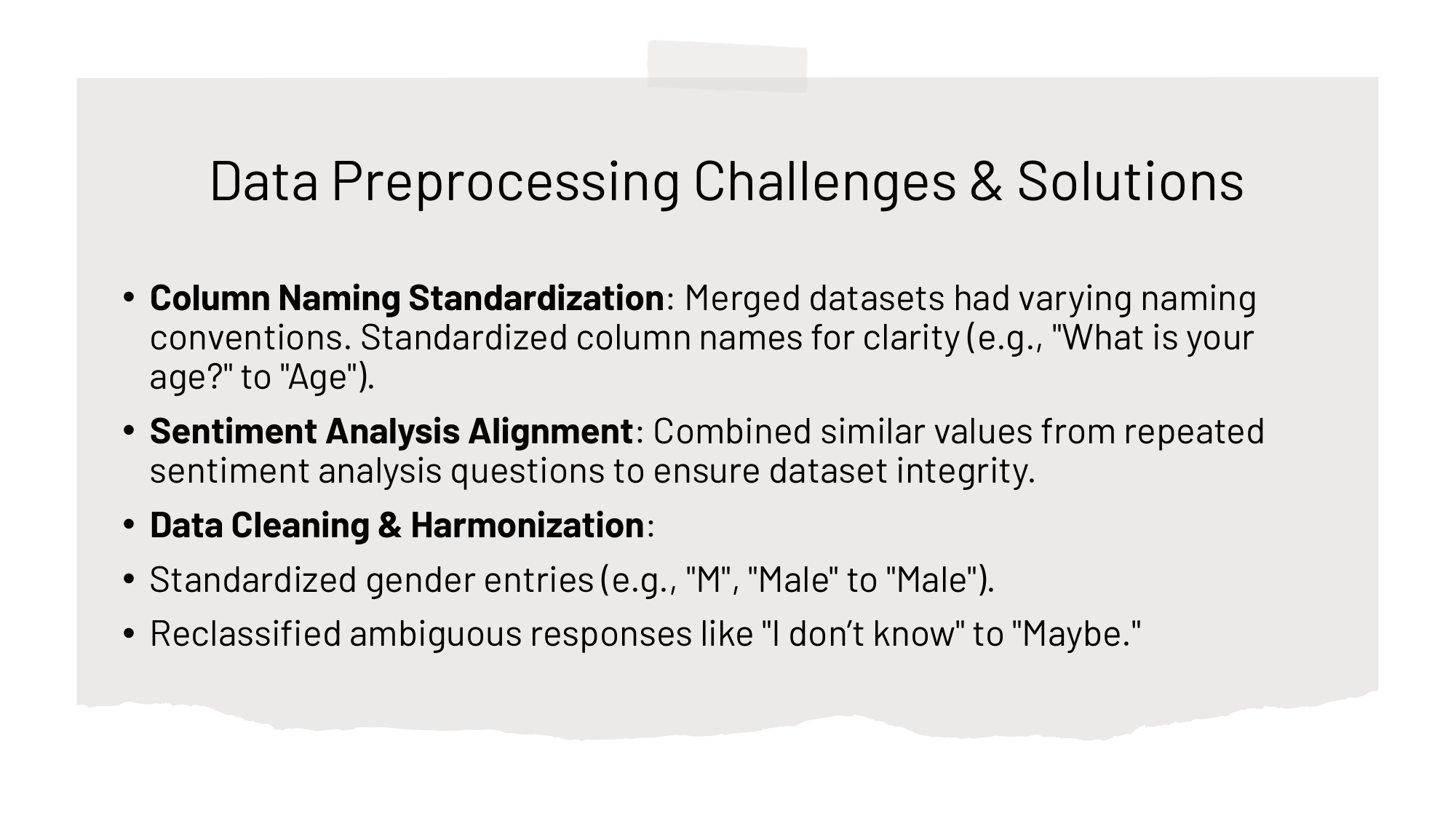

# Data Preprocessing Challenges & Solutions
Column Naming Standardization: Merged datasets had varying naming conventions. Standardized column names for clarity (e.g., "What is your age?" to "Age").
Sentiment Analysis Alignment: Combined similar values from repeated sentiment analysis questions to ensure dataset integrity.
Data Cleaning & Harmonization:
Standardized gender entries (e.g., "M", "Male" to "Male").
Reclassified ambiguous responses like "I don’t know" to "Maybe."